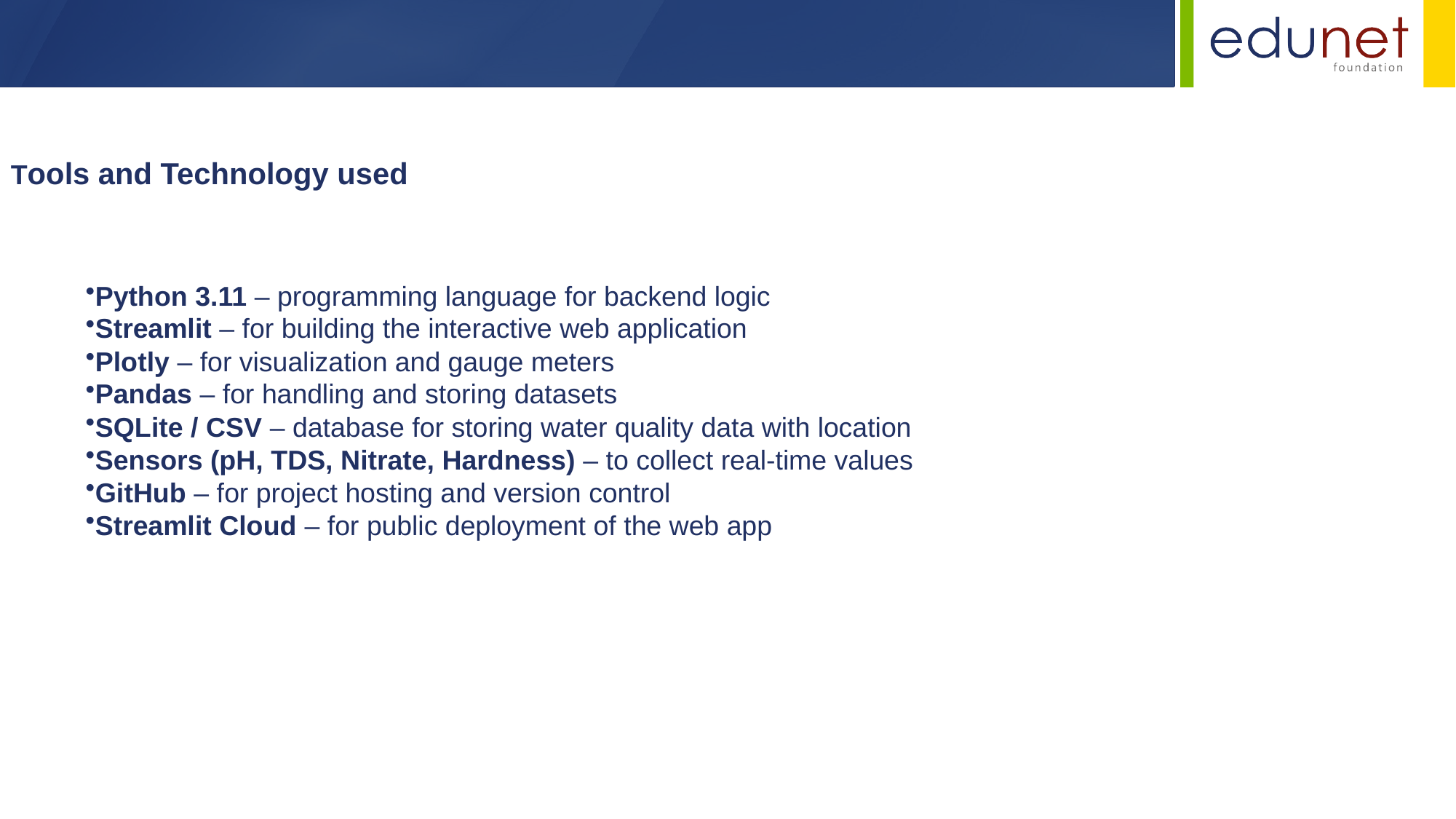

Tools and Technology used
Python 3.11 – programming language for backend logic
Streamlit – for building the interactive web application
Plotly – for visualization and gauge meters
Pandas – for handling and storing datasets
SQLite / CSV – database for storing water quality data with location
Sensors (pH, TDS, Nitrate, Hardness) – to collect real-time values
GitHub – for project hosting and version control
Streamlit Cloud – for public deployment of the web app